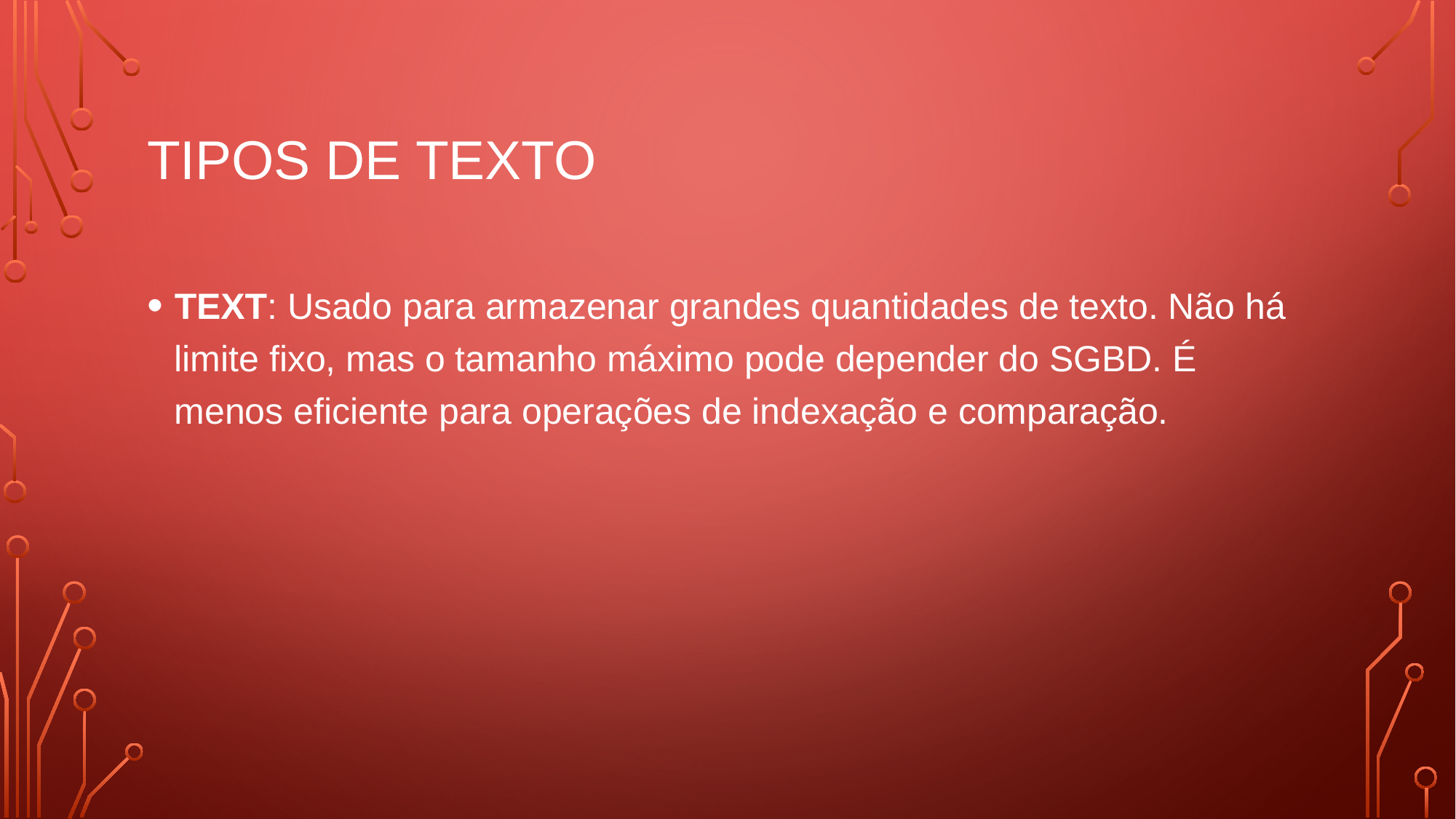

# Tipos de texto
TEXT: Usado para armazenar grandes quantidades de texto. Não há limite fixo, mas o tamanho máximo pode depender do SGBD. É menos eficiente para operações de indexação e comparação.